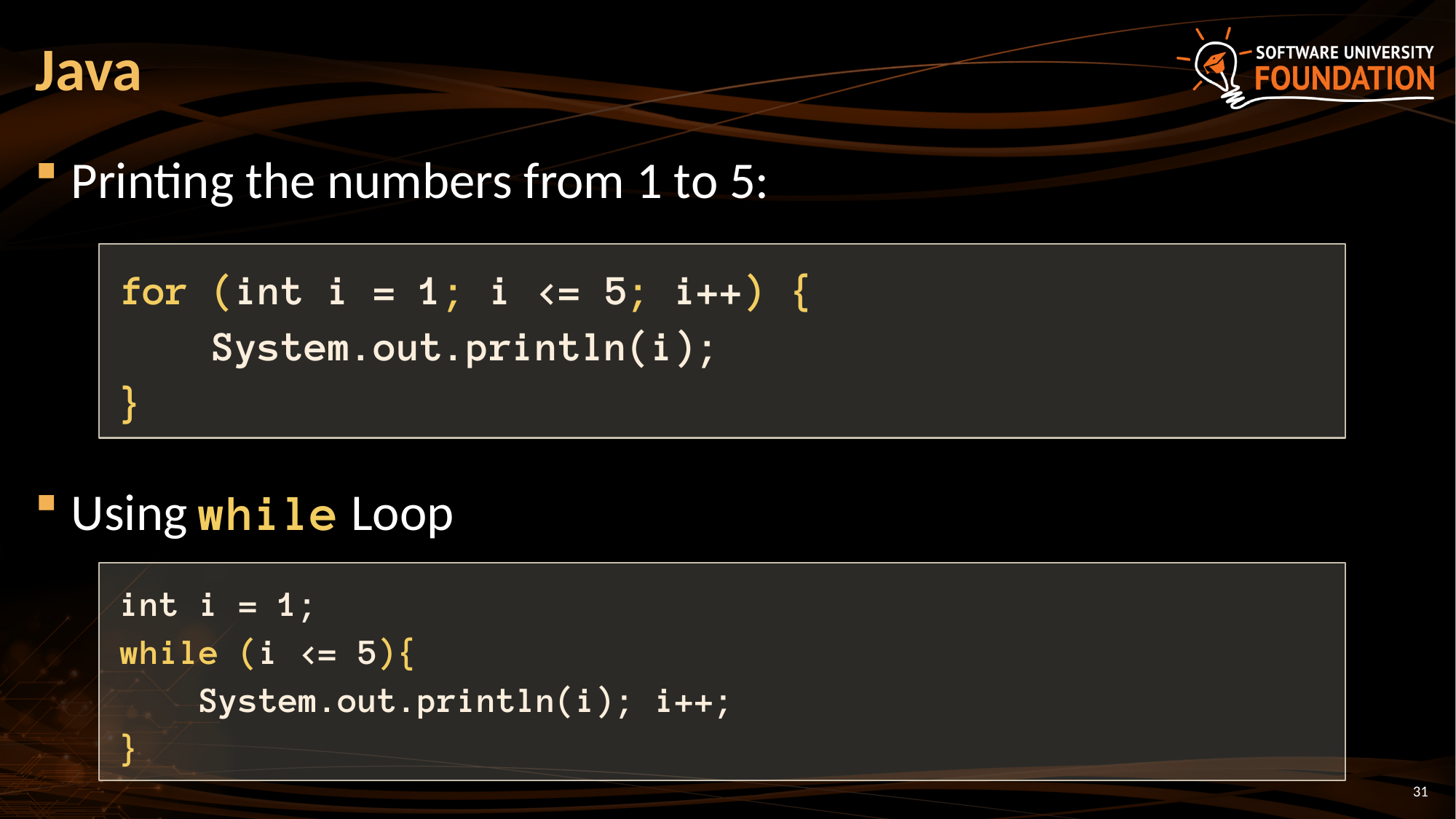

# Java
Printing the numbers from 1 to 5:

Using while Loop

for (int i = 1; i <= 5; i++) {
    System.out.println(i);
}
int i = 1;
while (i <= 5){
    System.out.println(i); i++;
}
31